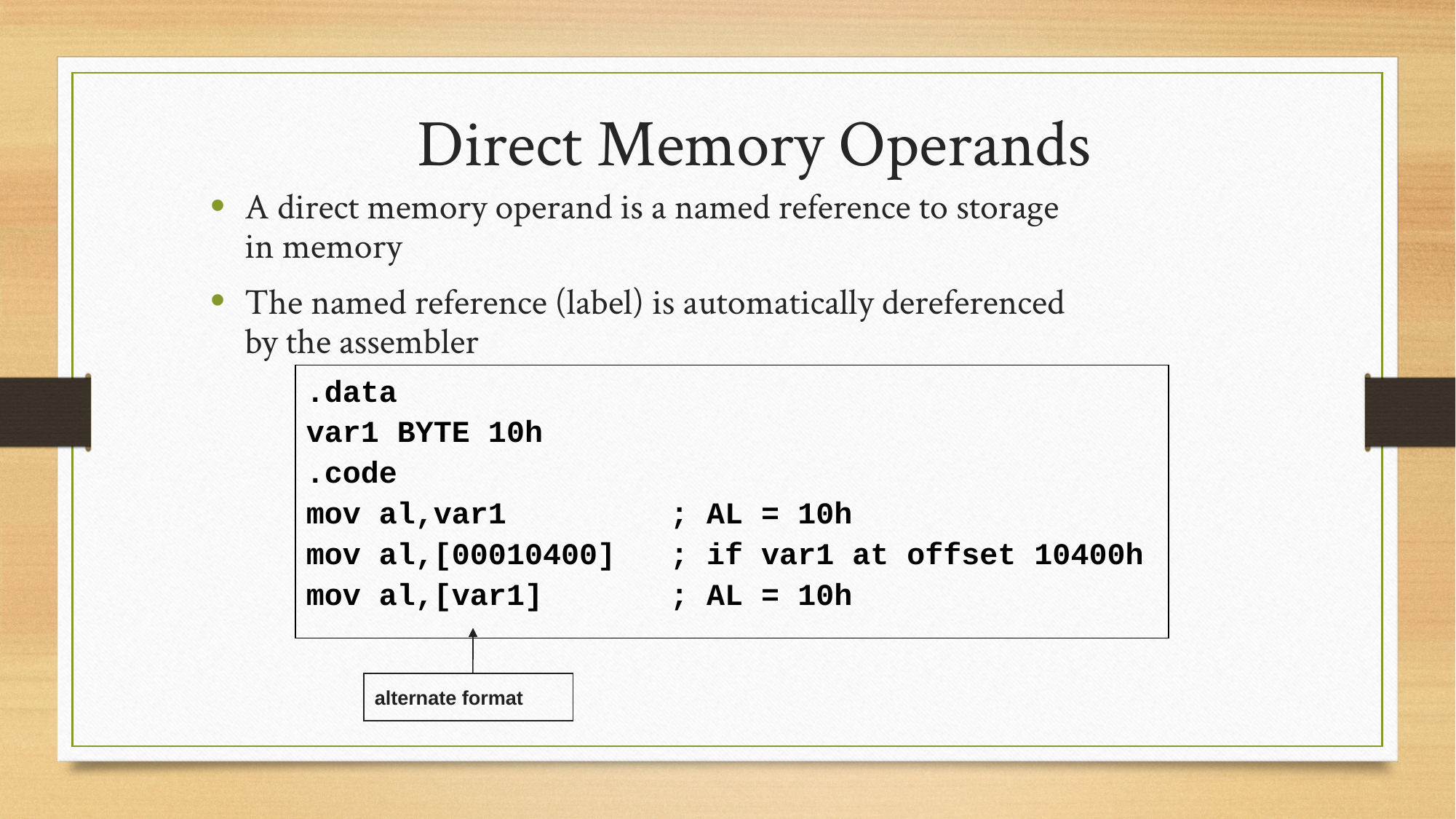

Direct Memory Operands
A direct memory operand is a named reference to storage in memory
The named reference (label) is automatically dereferenced by the assembler
.data
var1 BYTE 10h
.code
mov al,var1         ; AL = 10h
mov al,[00010400]   ; if var1 at offset 10400h
mov al,[var1]       ; AL = 10h

alternate format